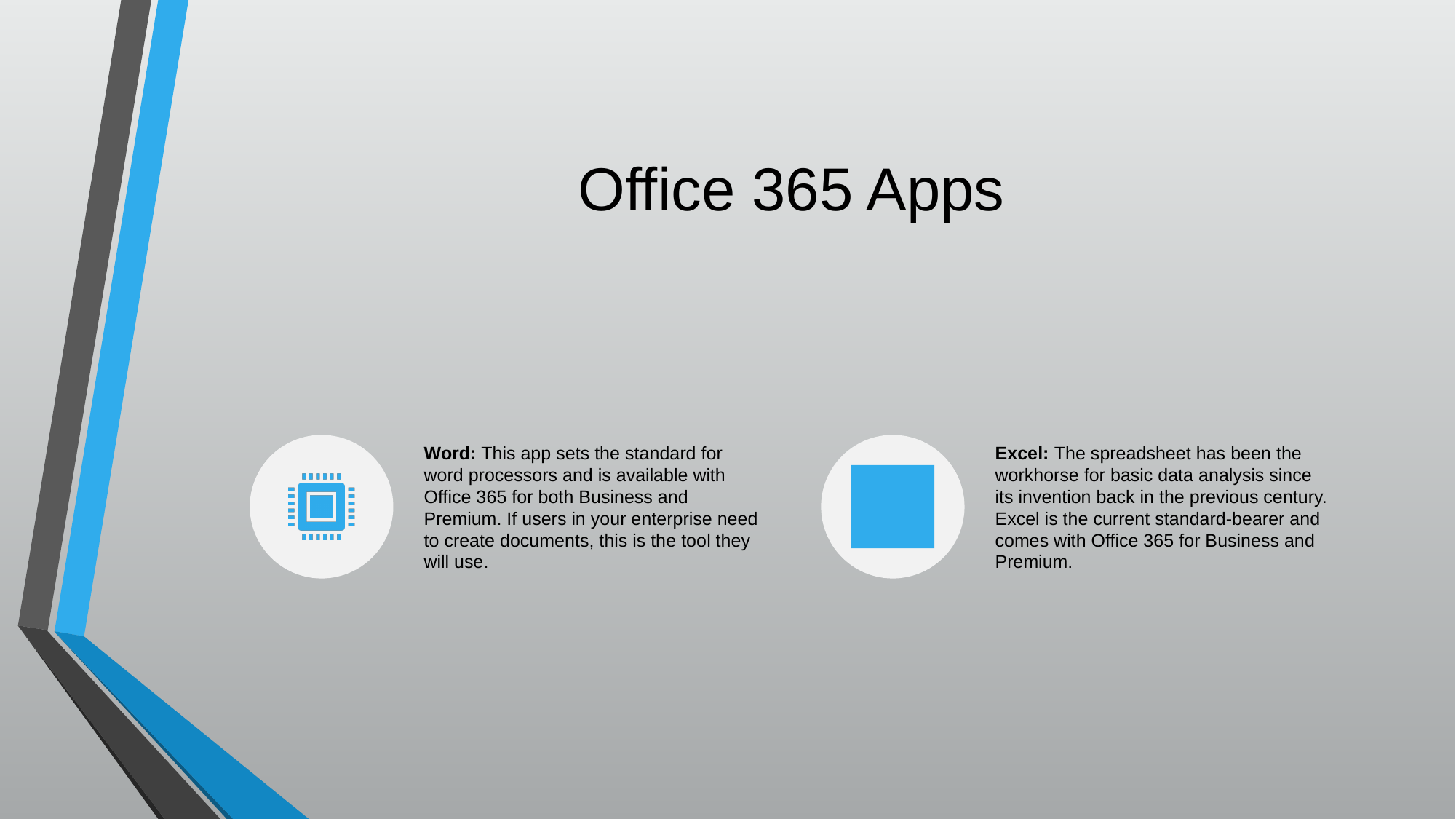

# Office 365 Apps
Word: This app sets the standard for word processors and is available with Office 365 for both Business and Premium. If users in your enterprise need to create documents, this is the tool they will use.
Excel: The spreadsheet has been the workhorse for basic data analysis since its invention back in the previous century. Excel is the current standard-bearer and comes with Office 365 for Business and Premium.